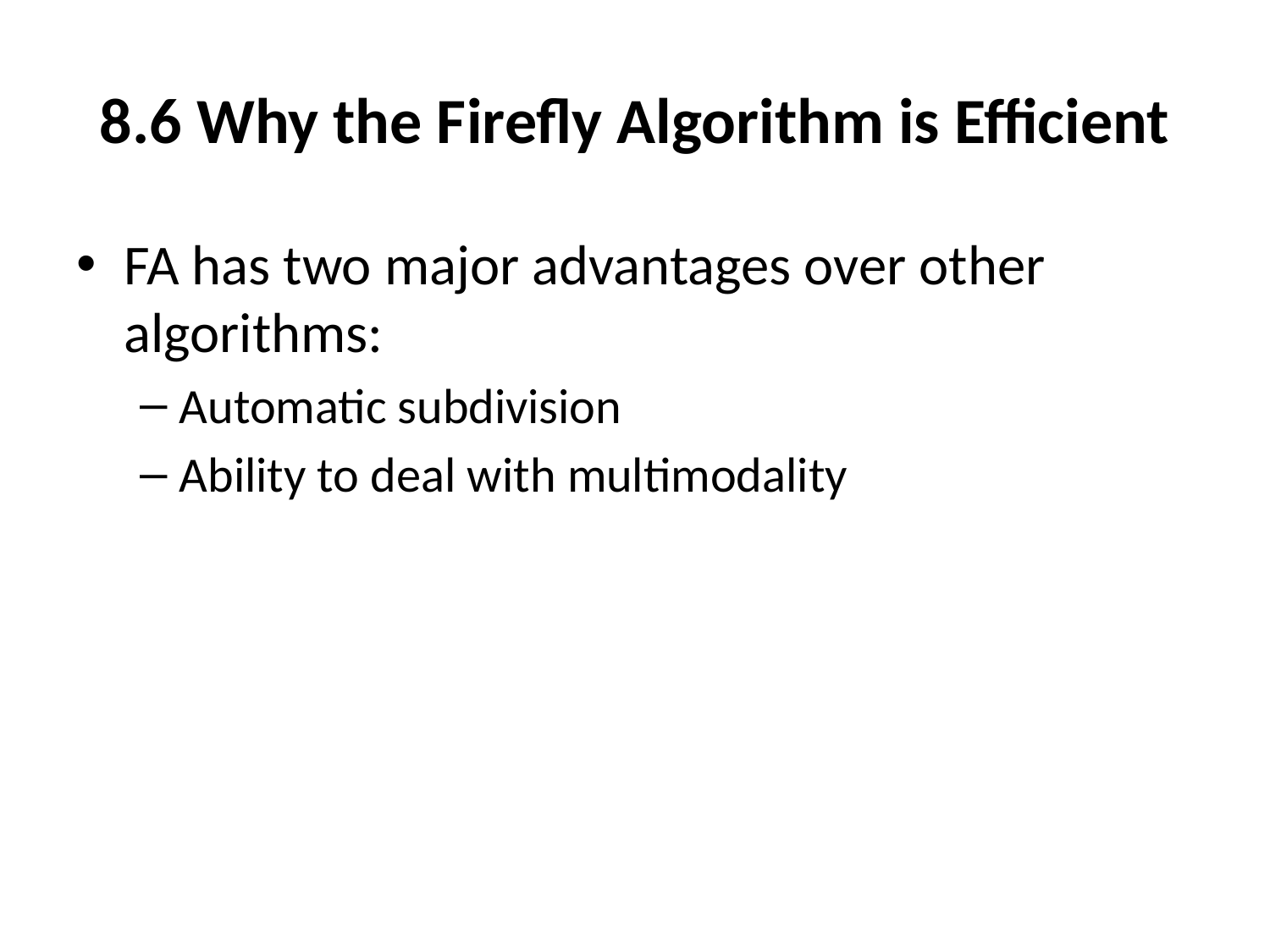

# 8.6 Why the Firefly Algorithm is Efficient
FA has two major advantages over other algorithms:
Automatic subdivision
Ability to deal with multimodality